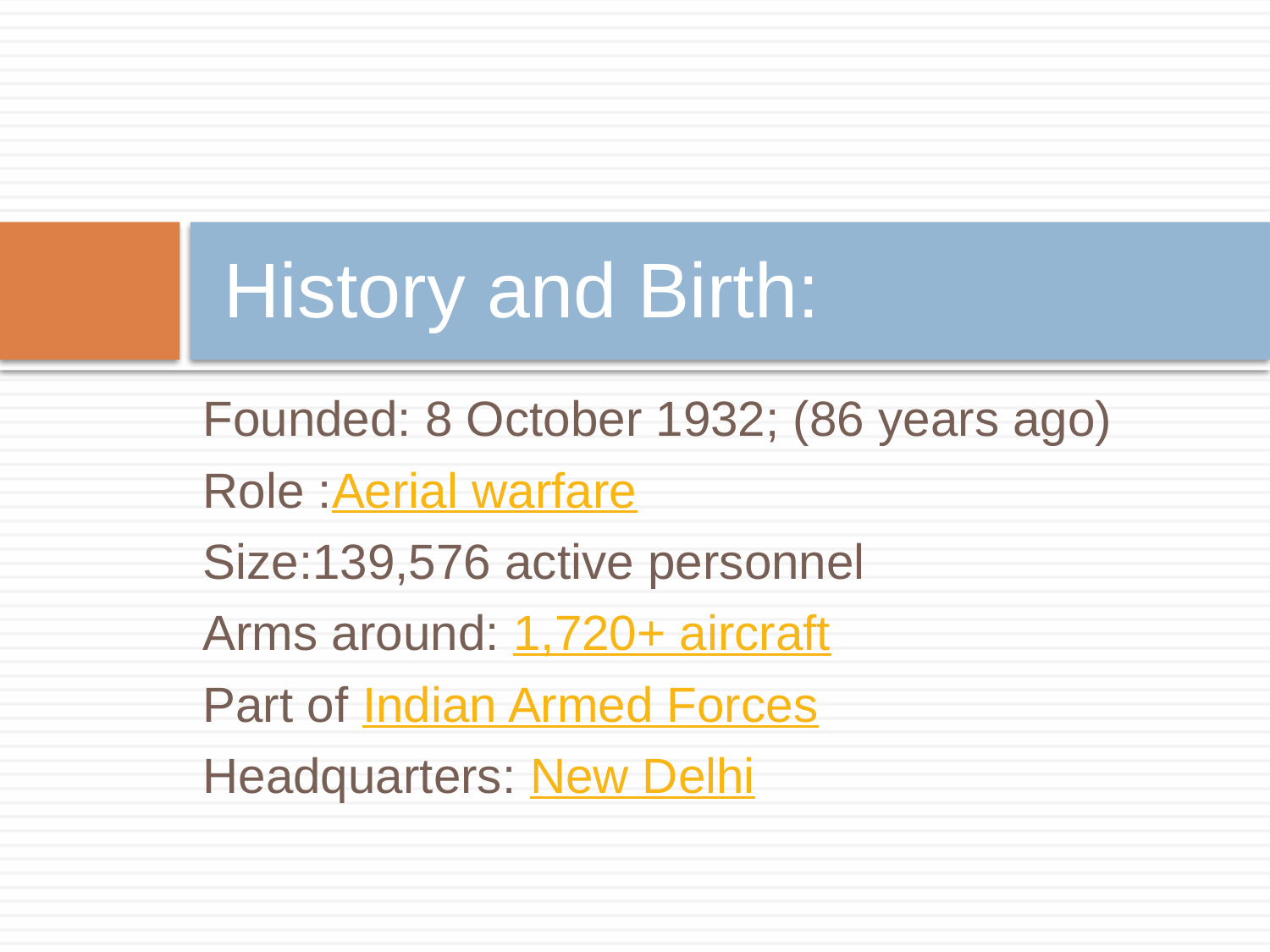

# History and Birth:
Founded: 8 October 1932; (86 years ago)
Role :Aerial warfare
Size:139,576 active personnel
Arms around: 1,720+ aircraft
Part of Indian Armed Forces
Headquarters: New Delhi